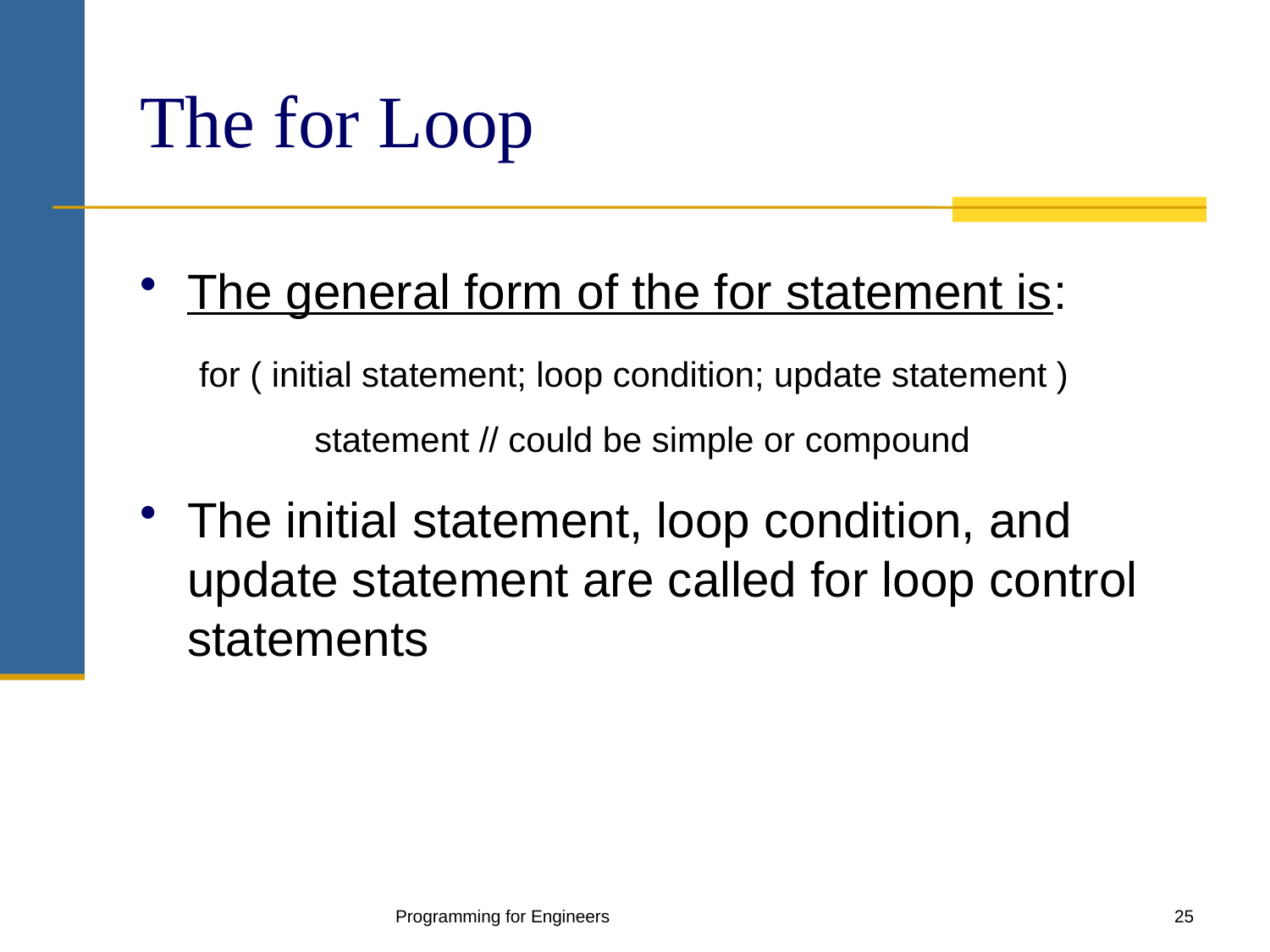

# The for Loop
The general form of the for statement is:
	 for ( initial statement; loop condition; update statement )
     		statement // could be simple or compound
The initial statement, loop condition, and update statement are called for loop control statements
Programming for Engineers
25